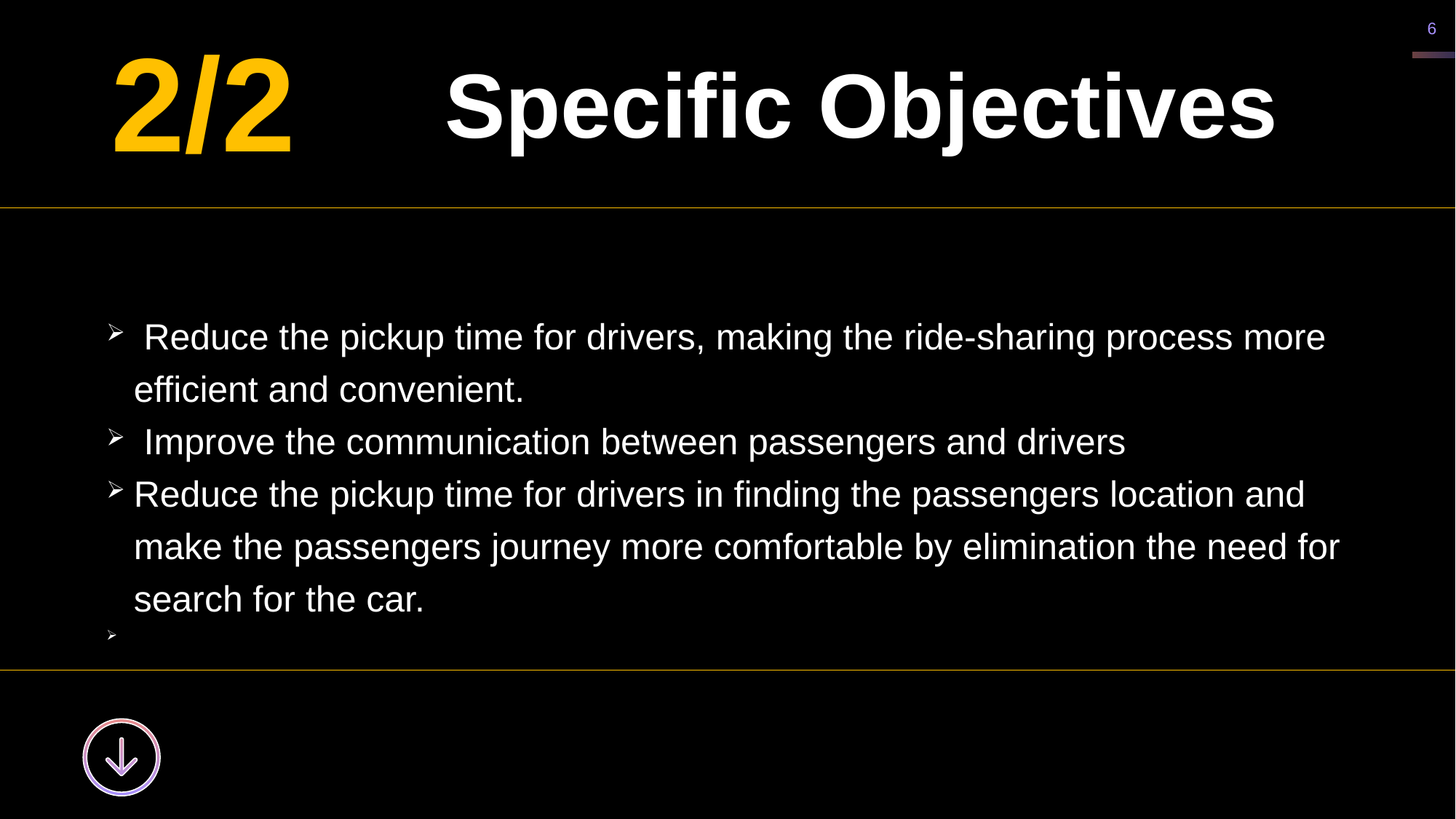

2/2
Specific Objectives
 Reduce the pickup time for drivers, making the ride-sharing process more efficient and convenient.
 Improve the communication between passengers and drivers
Reduce the pickup time for drivers in finding the passengers location and make the passengers journey more comfortable by elimination the need for search for the car.